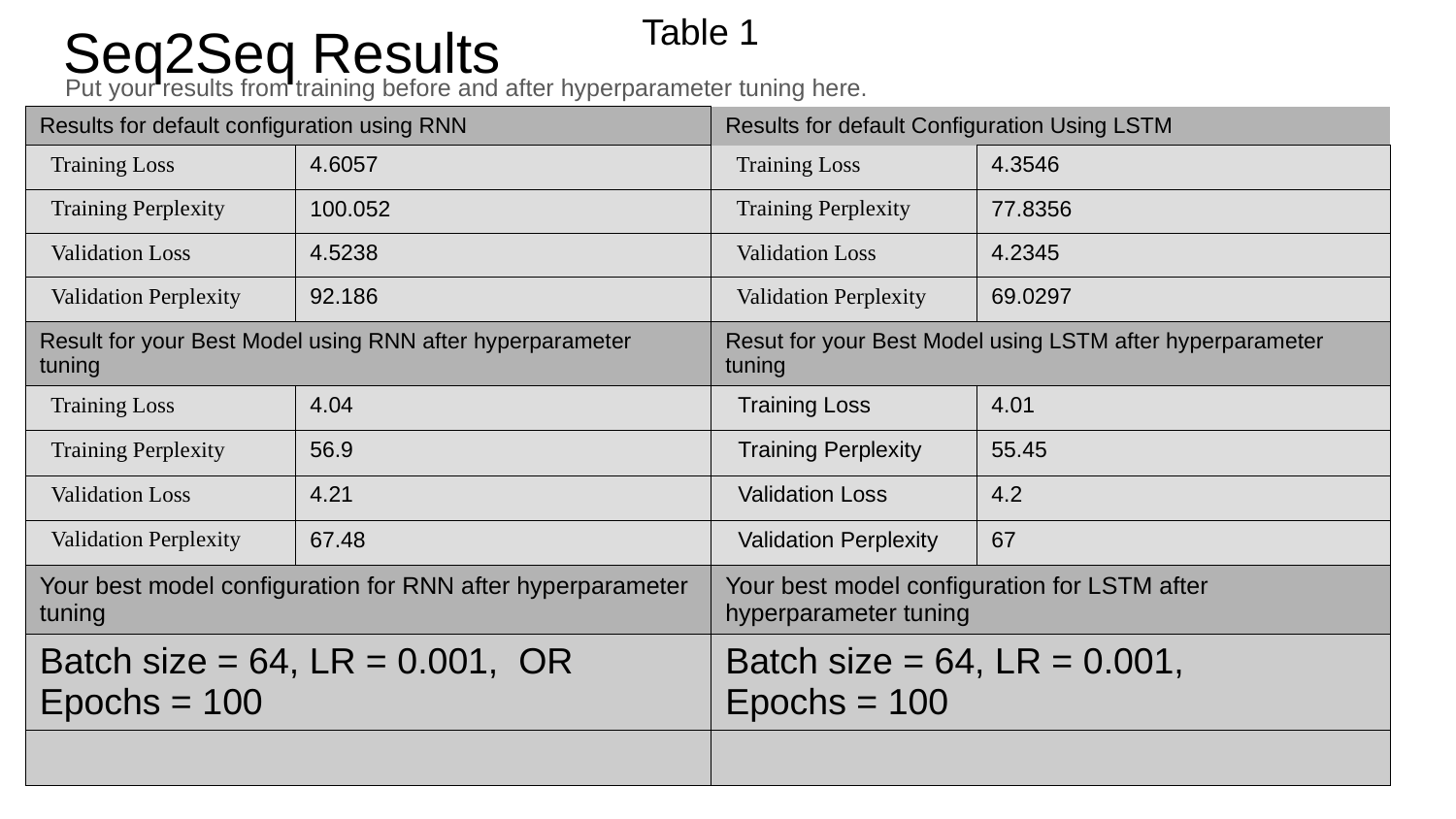

Table 1
Seq2Seq Results
Put your results from training before and after hyperparameter tuning here.
| Results for default configuration using RNN |  | Results for default Configuration Using LSTM |  |
| --- | --- | --- | --- |
| Training Loss | 4.6057 | Training Loss | 4.3546 |
| Training Perplexity | 100.052 | Training Perplexity | 77.8356 |
| Validation Loss | 4.5238 | Validation Loss | 4.2345 |
| Validation Perplexity | 92.186 | Validation Perplexity | 69.0297 |
| Result for your Best Model using RNN after hyperparameter tuning |  | Resut for your Best Model using LSTM after hyperparameter tuning |  |
| Training Loss | 4.04 | Training Loss | 4.01 |
| Training Perplexity | 56.9 | Training Perplexity | 55.45 |
| Validation Loss | 4.21 | Validation Loss | 4.2 |
| Validation Perplexity | 67.48 | Validation Perplexity | 67 |
| Your best model configuration for RNN after hyperparameter tuning |  | Your best model configuration for LSTM after hyperparameter tuning |  |
| Batch size = 64, LR = 0.001,  OR Epochs = 100 |  | Batch size = 64, LR = 0.001,  Epochs = 100 |  |
|  |  |  |  |